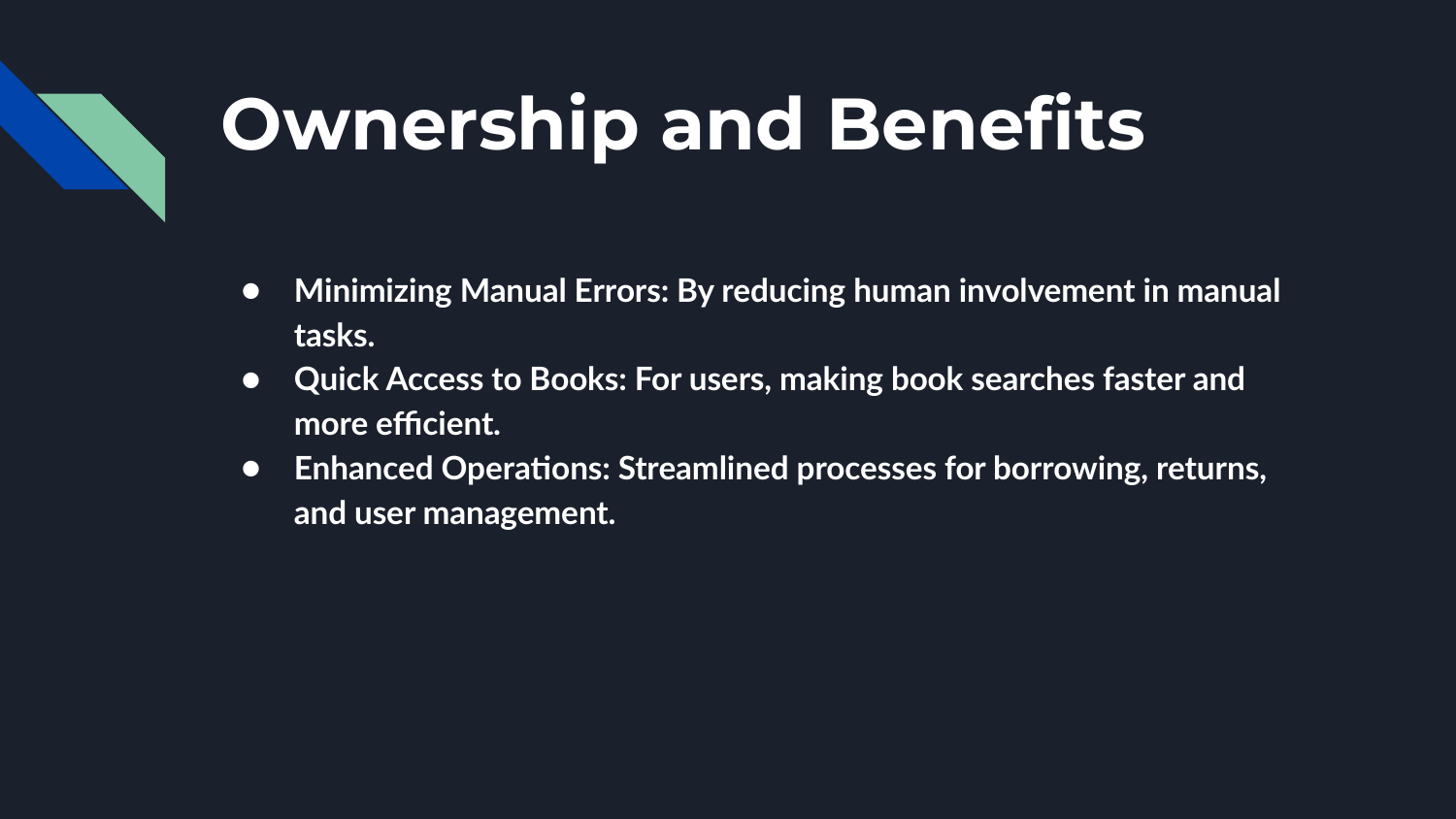

# Ownership and Benefits
Minimizing Manual Errors: By reducing human involvement in manual tasks.
Quick Access to Books: For users, making book searches faster and more efficient.
Enhanced Operations: Streamlined processes for borrowing, returns, and user management.